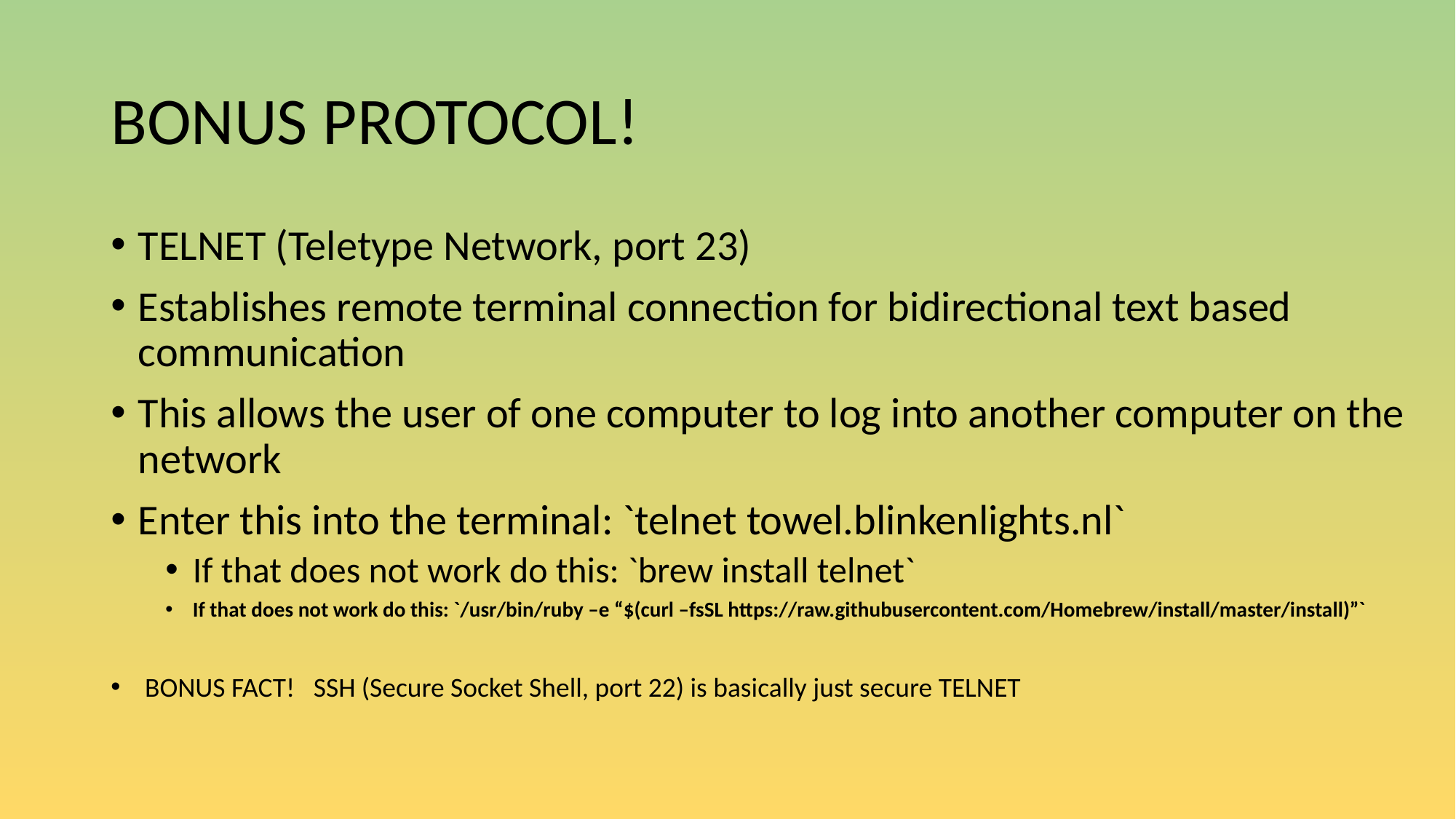

# BONUS PROTOCOL!
TELNET (Teletype Network, port 23)
Establishes remote terminal connection for bidirectional text based communication
This allows the user of one computer to log into another computer on the network
Enter this into the terminal: `telnet towel.blinkenlights.nl`
If that does not work do this: `brew install telnet`
If that does not work do this: `/usr/bin/ruby –e “$(curl –fsSL https://raw.githubusercontent.com/Homebrew/install/master/install)”`
BONUS FACT!   SSH (Secure Socket Shell, port 22) is basically just secure TELNET